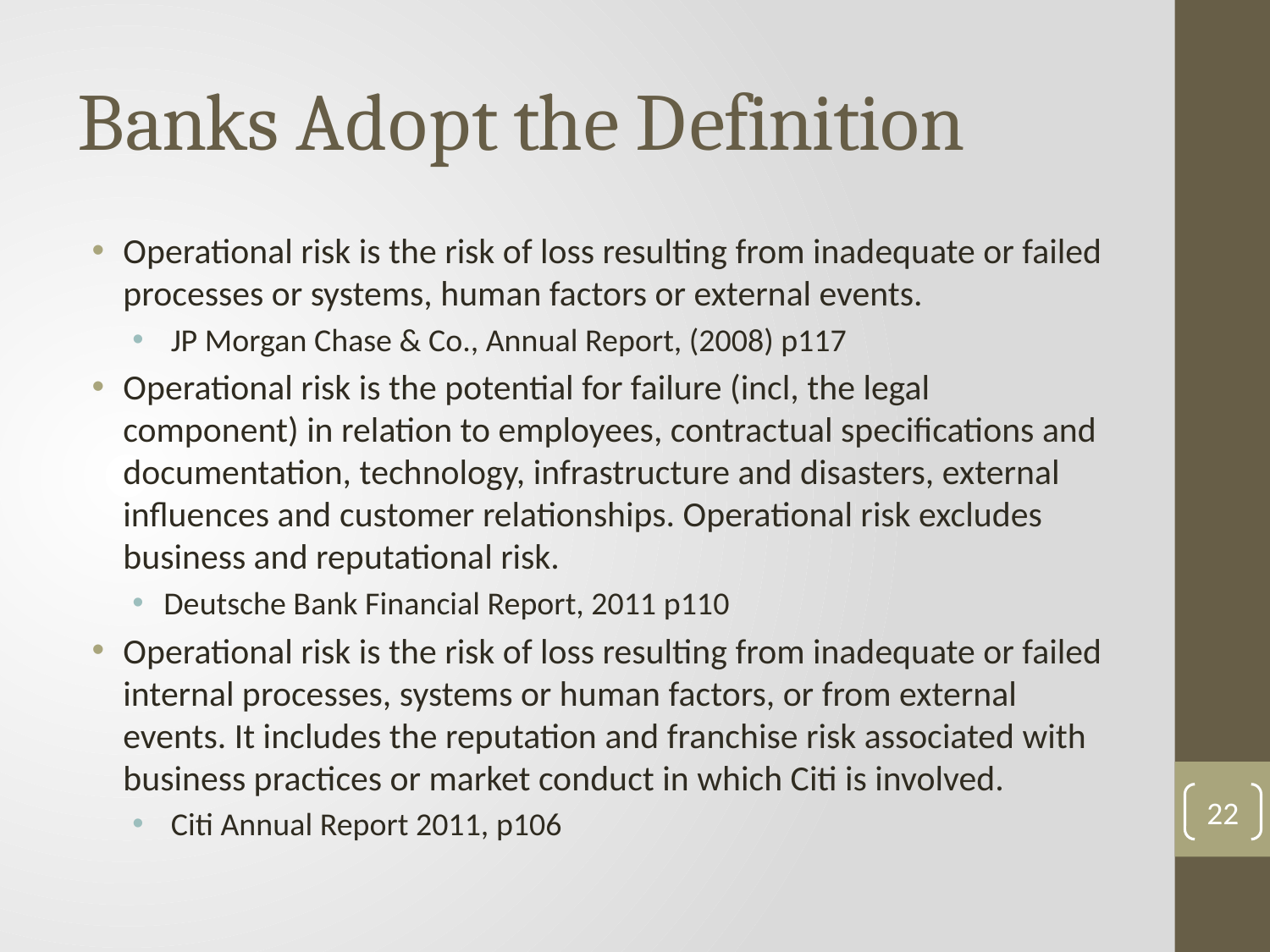

# Banks Adopt the Definition
Operational risk is the risk of loss resulting from inadequate or failed processes or systems, human factors or external events.
 JP Morgan Chase & Co., Annual Report, (2008) p117
Operational risk is the potential for failure (incl, the legal component) in relation to employees, contractual specifications and documentation, technology, infrastructure and disasters, external influences and customer relationships. Operational risk excludes business and reputational risk.
Deutsche Bank Financial Report, 2011 p110
Operational risk is the risk of loss resulting from inadequate or failed internal processes, systems or human factors, or from external events. It includes the reputation and franchise risk associated with business practices or market conduct in which Citi is involved.
 Citi Annual Report 2011, p106
22